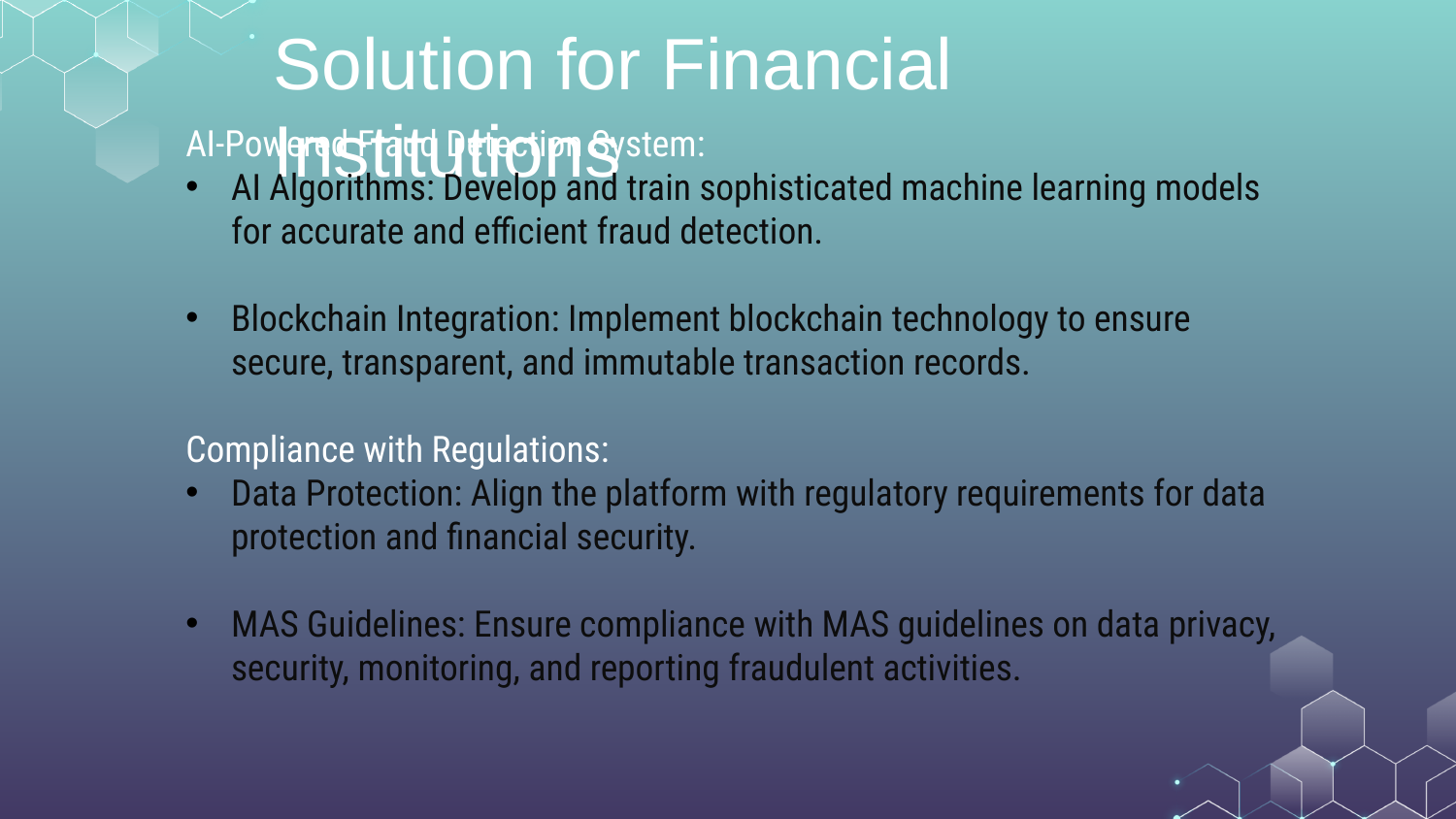

Solution for Financial Institutions
AI-Powered Fraud Detection System:
AI Algorithms: Develop and train sophisticated machine learning models for accurate and efficient fraud detection.

Blockchain Integration: Implement blockchain technology to ensure secure, transparent, and immutable transaction records.

Compliance with Regulations:
Data Protection: Align the platform with regulatory requirements for data protection and financial security.

MAS Guidelines: Ensure compliance with MAS guidelines on data privacy, security, monitoring, and reporting fraudulent activities.